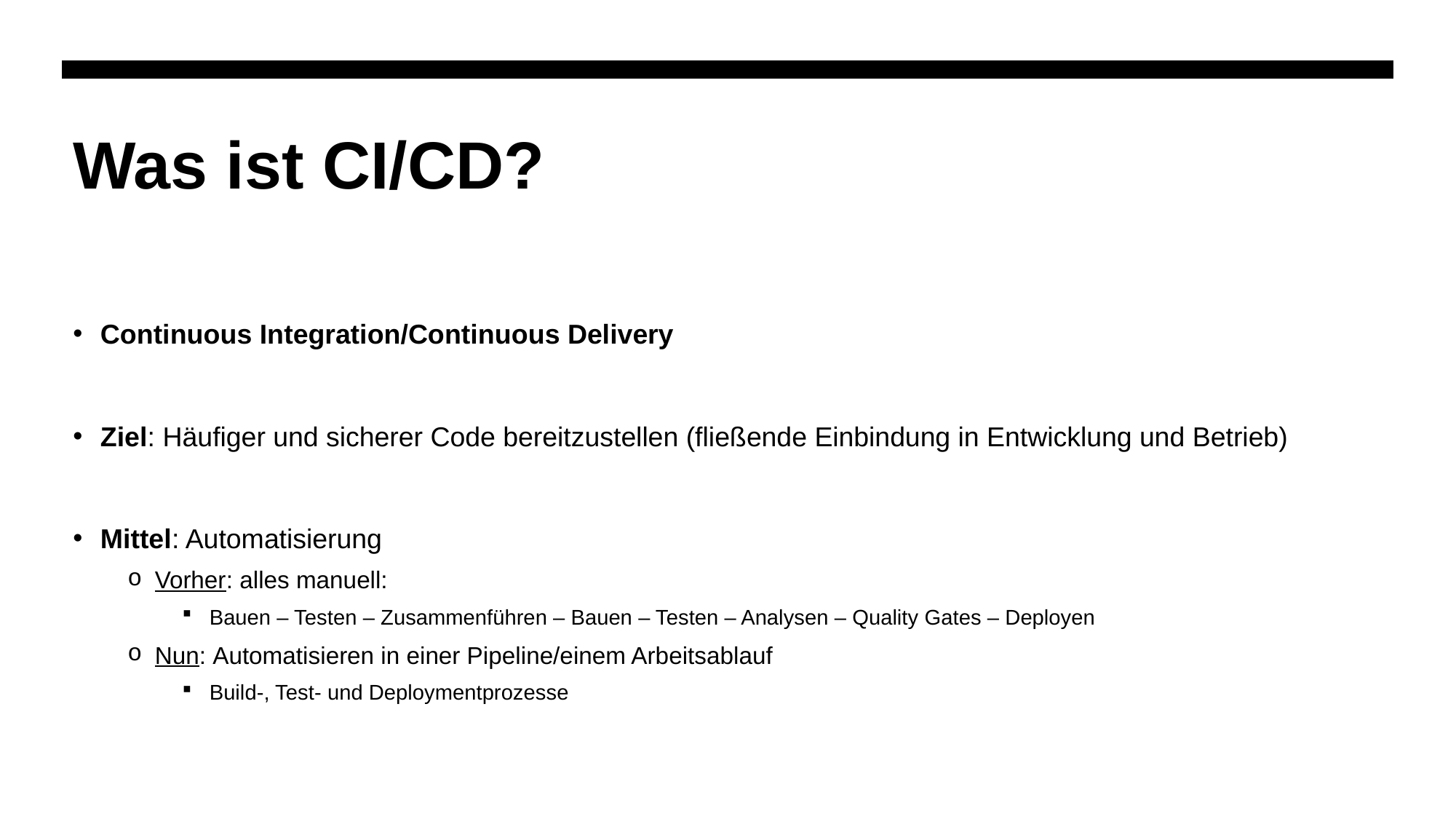

# Was ist CI/CD?
Continuous Integration/Continuous Delivery

Ziel: Häufiger und sicherer Code bereitzustellen (fließende Einbindung in Entwicklung und Betrieb)

Mittel: Automatisierung
Vorher: alles manuell:
Bauen – Testen – Zusammenführen – Bauen – Testen – Analysen – Quality Gates – Deployen
Nun: Automatisieren in einer Pipeline/einem Arbeitsablauf
Build-, Test- und Deploymentprozesse